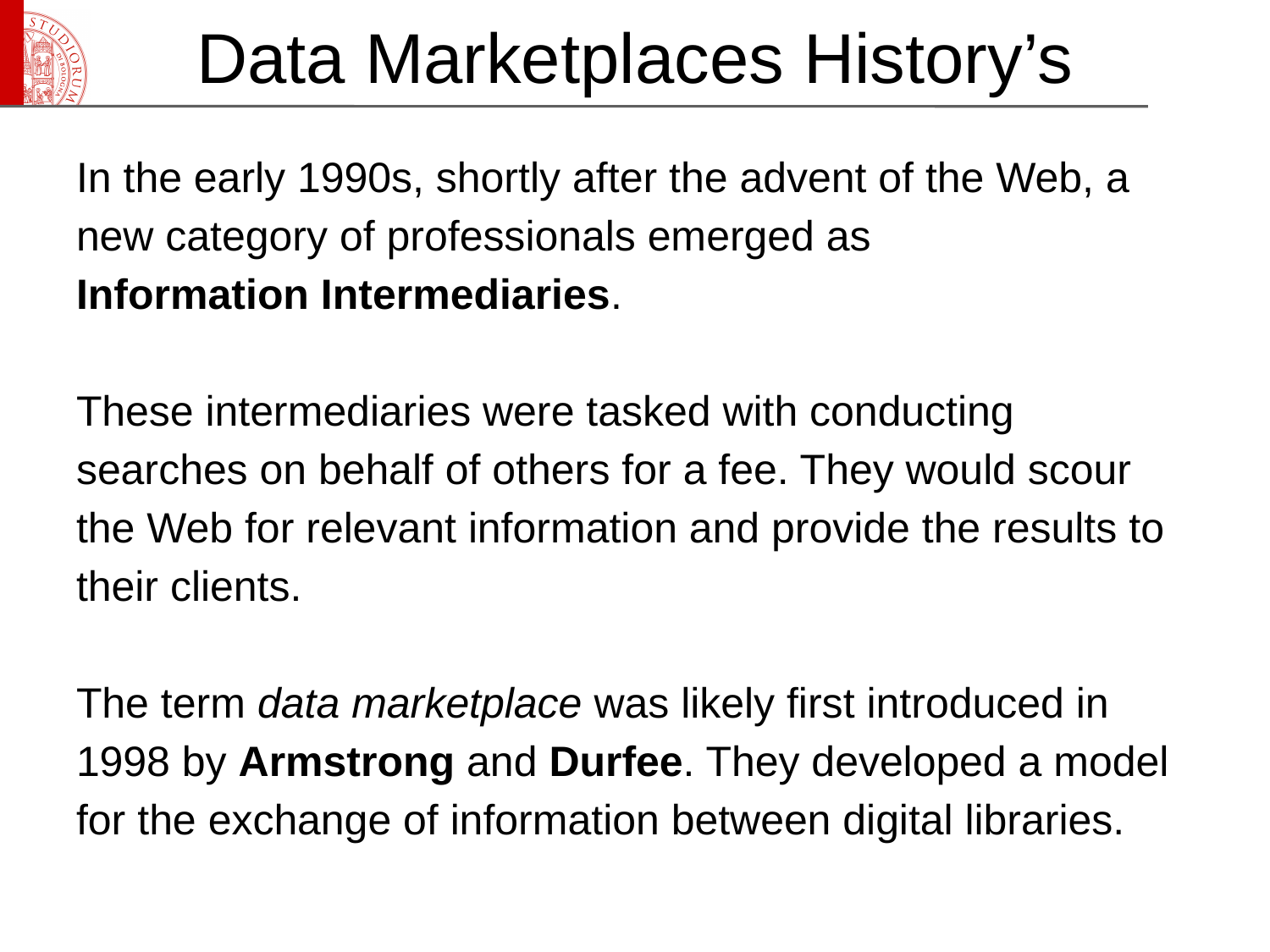

# Data Marketplaces History’s
In the early 1990s, shortly after the advent of the Web, a new category of professionals emerged as
Information Intermediaries.

These intermediaries were tasked with conducting searches on behalf of others for a fee. They would scour the Web for relevant information and provide the results to their clients.

The term data marketplace was likely first introduced in 1998 by Armstrong and Durfee. They developed a model for the exchange of information between digital libraries.